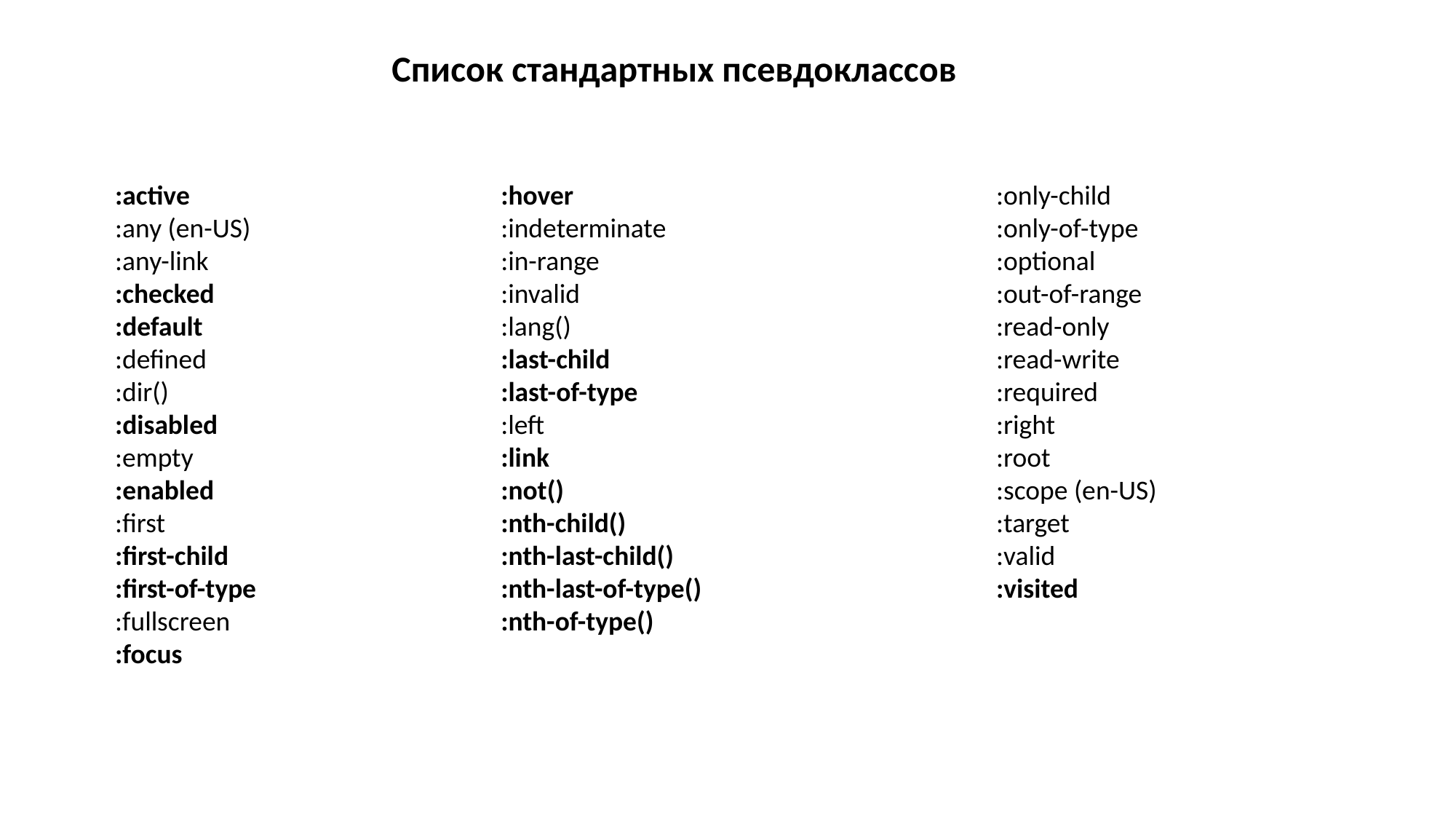

Список стандартных псевдоклассов
:active
:any (en-US)
:any-link
:checked
:default
:defined
:dir()
:disabled
:empty
:enabled
:first
:first-child
:first-of-type
:fullscreen
:focus
:hover
:indeterminate
:in-range
:invalid
:lang()
:last-child
:last-of-type
:left
:link
:not()
:nth-child()
:nth-last-child()
:nth-last-of-type()
:nth-of-type()
:only-child
:only-of-type
:optional
:out-of-range
:read-only
:read-write
:required
:right
:root
:scope (en-US)
:target
:valid
:visited